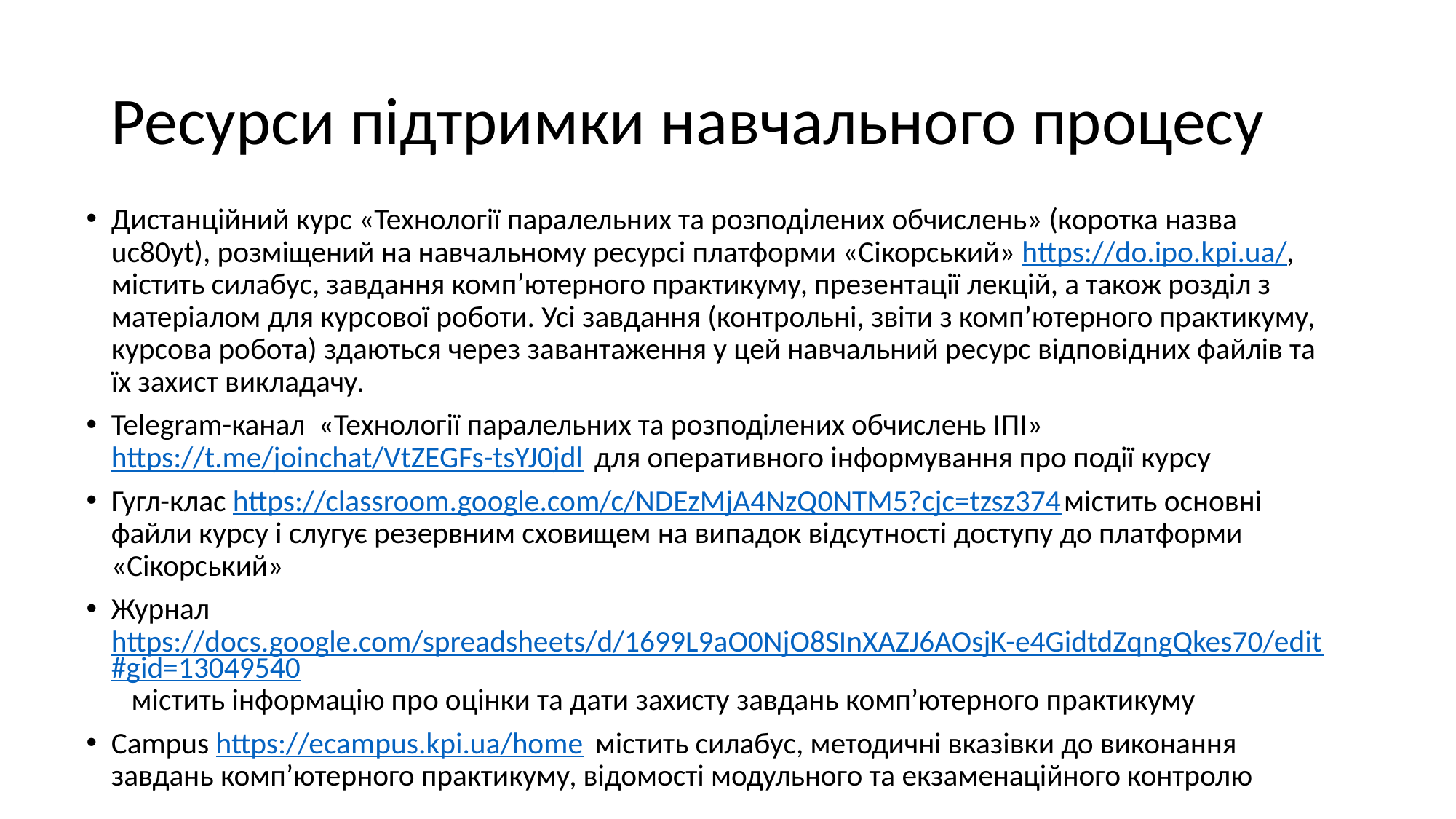

# Ресурси підтримки навчального процесу
Дистанційний курс «Технології паралельних та розподілених обчислень» (коротка назва uc80yt), розміщений на навчальному ресурсі платформи «Сікорський» https://do.ipo.kpi.ua/, містить силабус, завдання комп’ютерного практикуму, презентації лекцій, а також розділ з матеріалом для курсової роботи. Усі завдання (контрольні, звіти з комп’ютерного практикуму, курсова робота) здаються через завантаження у цей навчальний ресурс відповідних файлів та їх захист викладачу.
Telegram-канал  «Технології паралельних та розподілених обчислень ІПІ»  https://t.me/joinchat/VtZEGFs-tsYJ0jdl  для оперативного інформування про події курсу
Гугл-клас https://classroom.google.com/c/NDEzMjA4NzQ0NTM5?cjc=tzsz374 містить основні файли курсу і слугує резервним сховищем на випадок відсутності доступу до платформи «Сікорський»
Журнал https://docs.google.com/spreadsheets/d/1699L9aO0NjO8SInXAZJ6AOsjK-e4GidtdZqngQkes70/edit#gid=13049540   містить інформацію про оцінки та дати захисту завдань комп’ютерного практикуму
Campus https://ecampus.kpi.ua/home  містить силабус, методичні вказівки до виконання завдань комп’ютерного практикуму, відомості модульного та екзаменаційного контролю